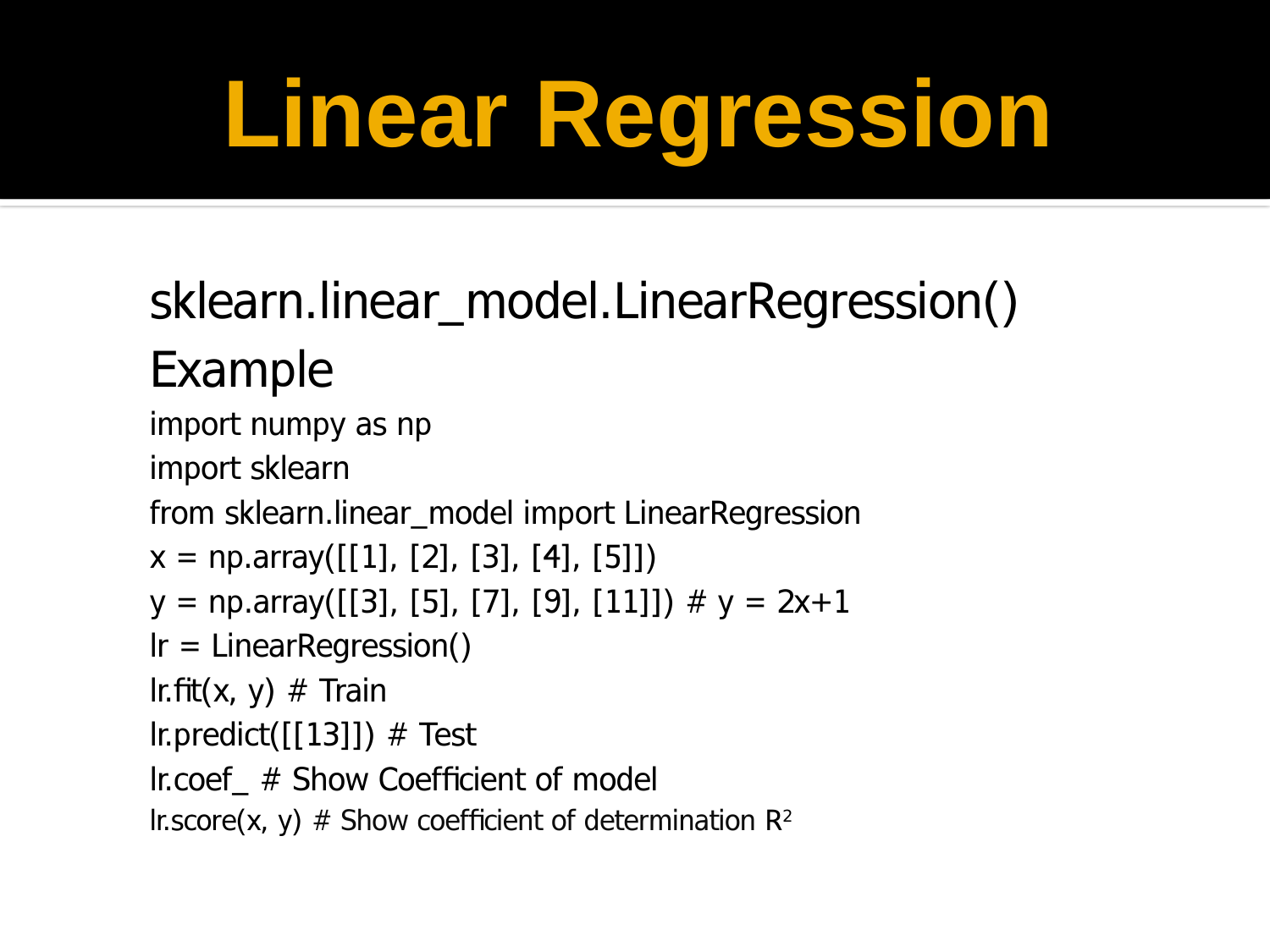

# Linear Regression
sklearn.linear_model.LinearRegression()
Example
import numpy as np
import sklearn
from sklearn.linear_model import LinearRegression
x = np.array([[1], [2], [3], [4], [5]])
y = np.array([[3], [5], [7], [9], [11]]) # y = 2x+1
lr = LinearRegression()
lr.fit(x, y) # Train
lr.predict([[13]]) # Test
lr.coef_ # Show Coefficient of model
lr.score(x, y) # Show coefficient of determination R2